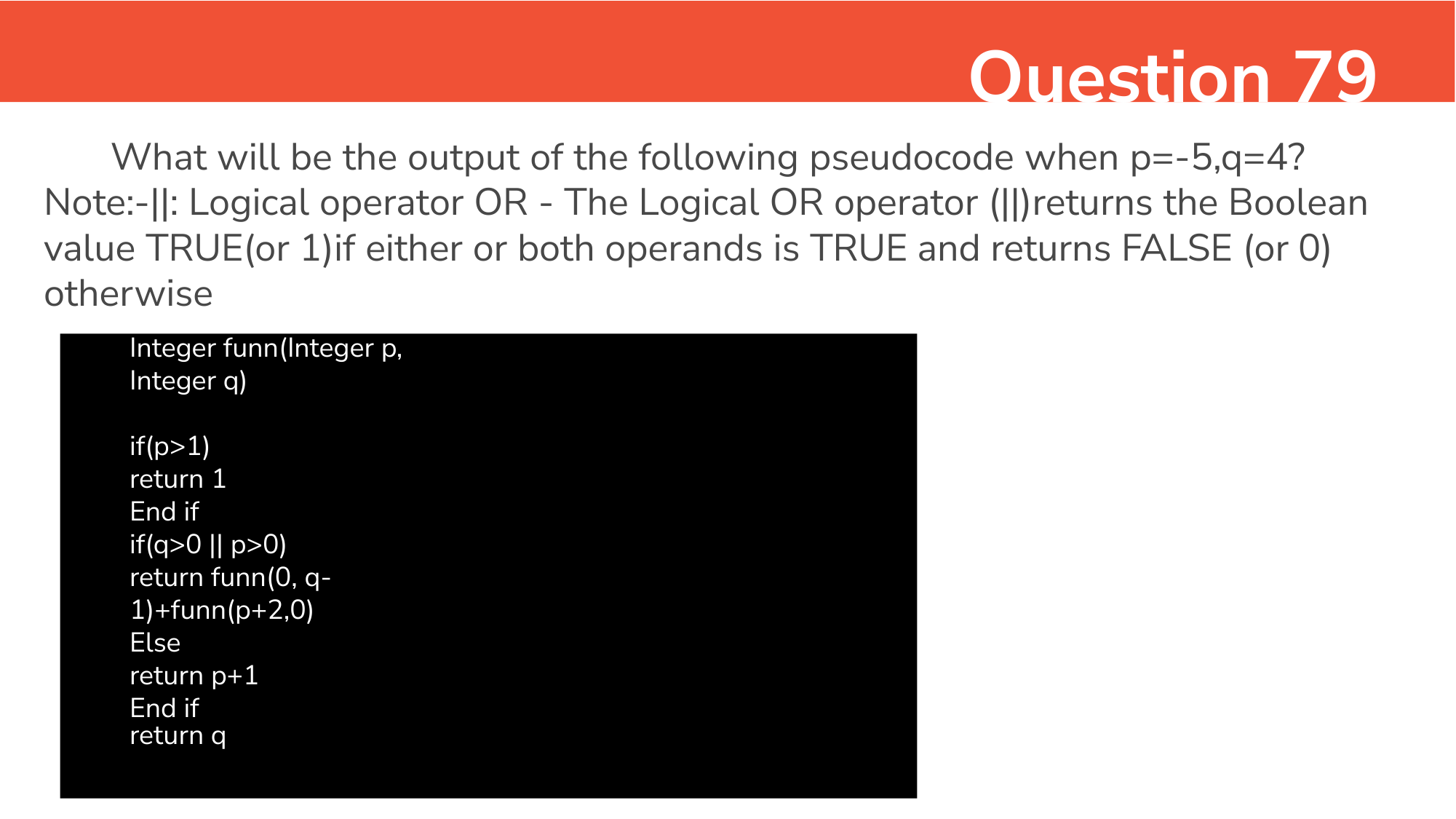

Question 79
What will be the output of the following pseudocode when p=-5,q=4?
Note:-||: Logical operator OR - The Logical OR operator (||)returns the Boolean value TRUE(or 1)if either or both operands is TRUE and returns FALSE (or 0) otherwise

Integer funn(Integer p, Integer q)
if(p>1)
return 1
End if
if(q>0 || p>0)
return funn(0, q-1)+funn(p+2,0)
Else
return p+1
End if

return q